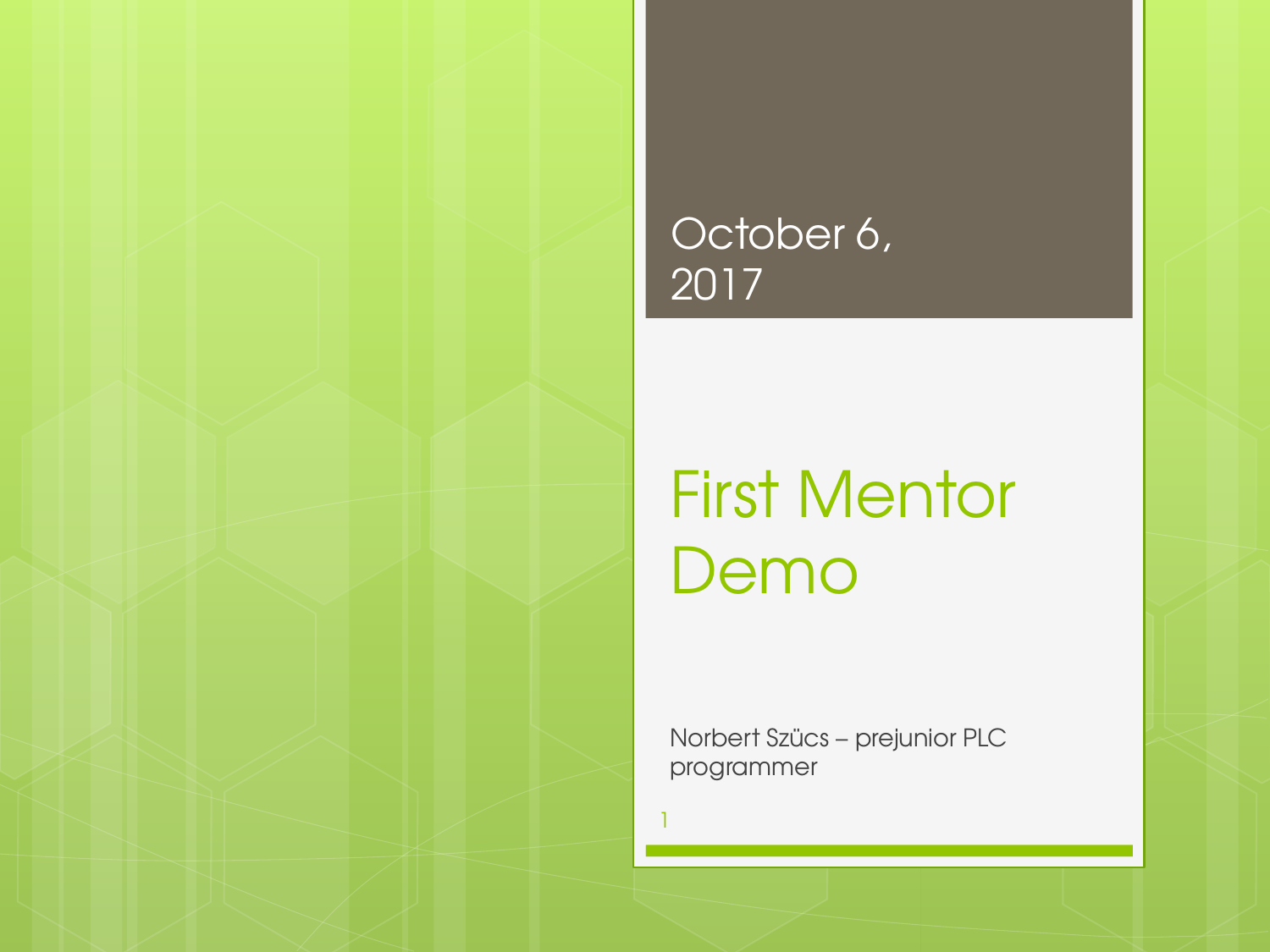

October 6, 2017
# First Mentor Demo

Norbert Szücs – prejunior PLC programmer
1